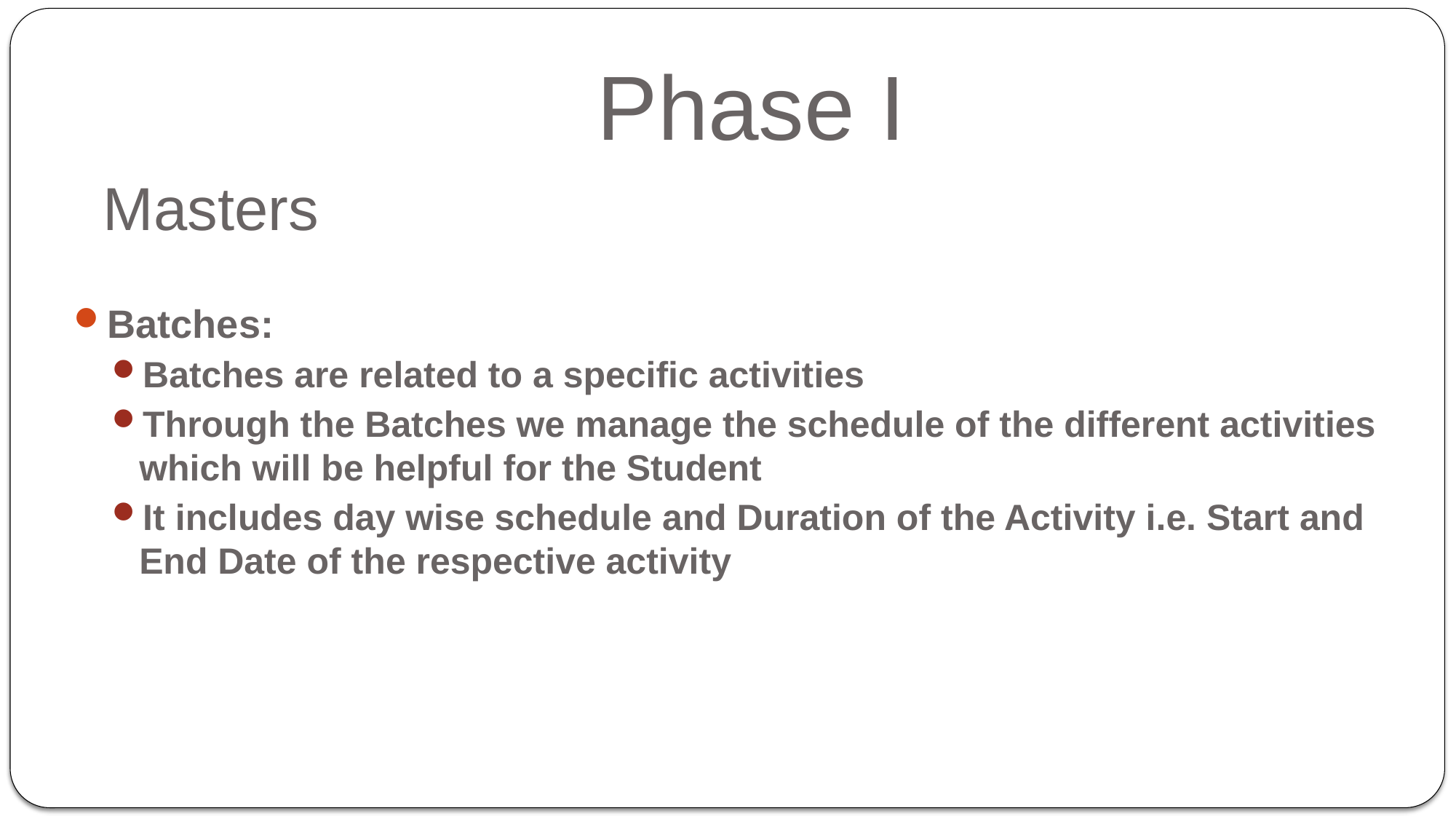

# Phase I
Masters
Batches:
Batches are related to a specific activities
Through the Batches we manage the schedule of the different activities which will be helpful for the Student
It includes day wise schedule and Duration of the Activity i.e. Start and End Date of the respective activity